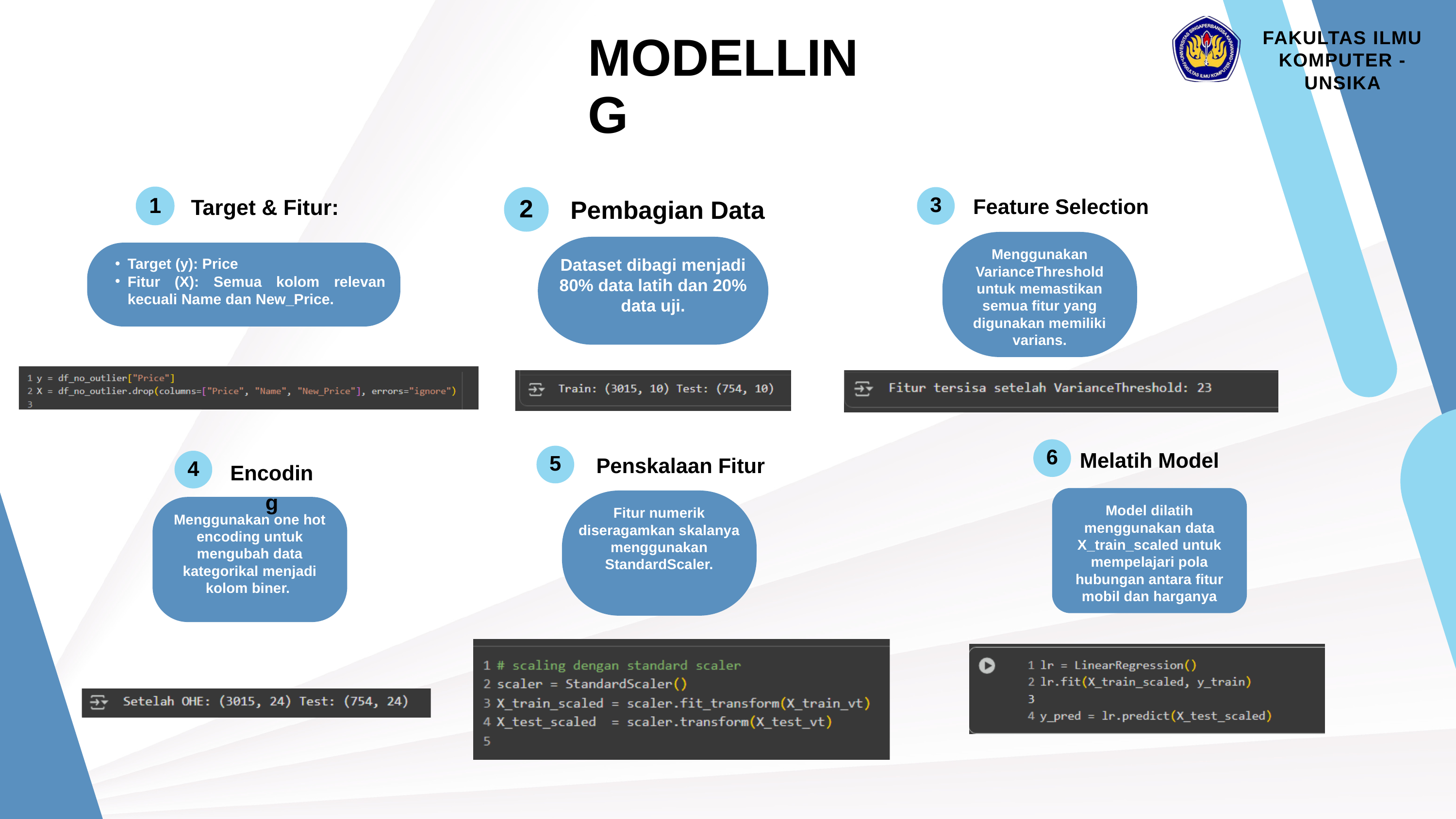

FAKULTAS ILMU KOMPUTER - UNSIKA
MODELLING

Pembagian Data
Feature Selection
Target & Fitur:
3
1
2

Menggunakan VarianceThreshold untuk memastikan semua fitur yang digunakan memiliki varians.
Dataset dibagi menjadi 80% data latih dan 20% data uji.
Target (y): Price
Fitur (X): Semua kolom relevan kecuali Name dan New_Price.

Melatih Model
6

Penskalaan Fitur
5

4
Encoding

Model dilatih menggunakan data X_train_scaled untuk mempelajari pola hubungan antara fitur mobil dan harganya
Fitur numerik diseragamkan skalanya menggunakan StandardScaler.
Menggunakan one hot encoding untuk mengubah data kategorikal menjadi kolom biner.